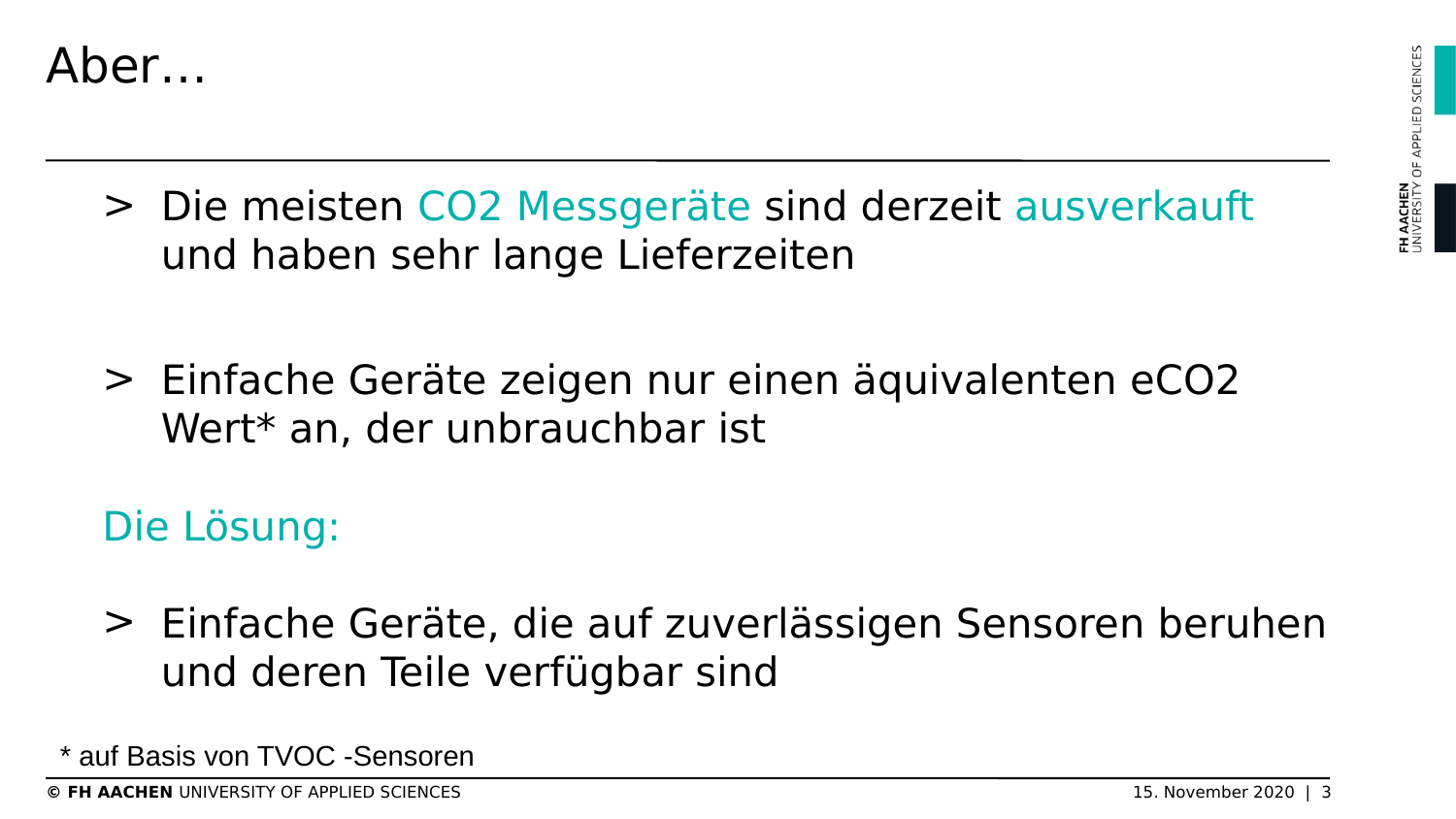

# Aber…
Die meisten CO2 Messgeräte sind derzeit ausverkauft und haben sehr lange Lieferzeiten

Einfache Geräte zeigen nur einen äquivalenten eCO2 Wert* an, der unbrauchbar ist

Die Lösung:

Einfache Geräte, die auf zuverlässigen Sensoren beruhen und deren Teile verfügbar sind
* auf Basis von TVOC -Sensoren